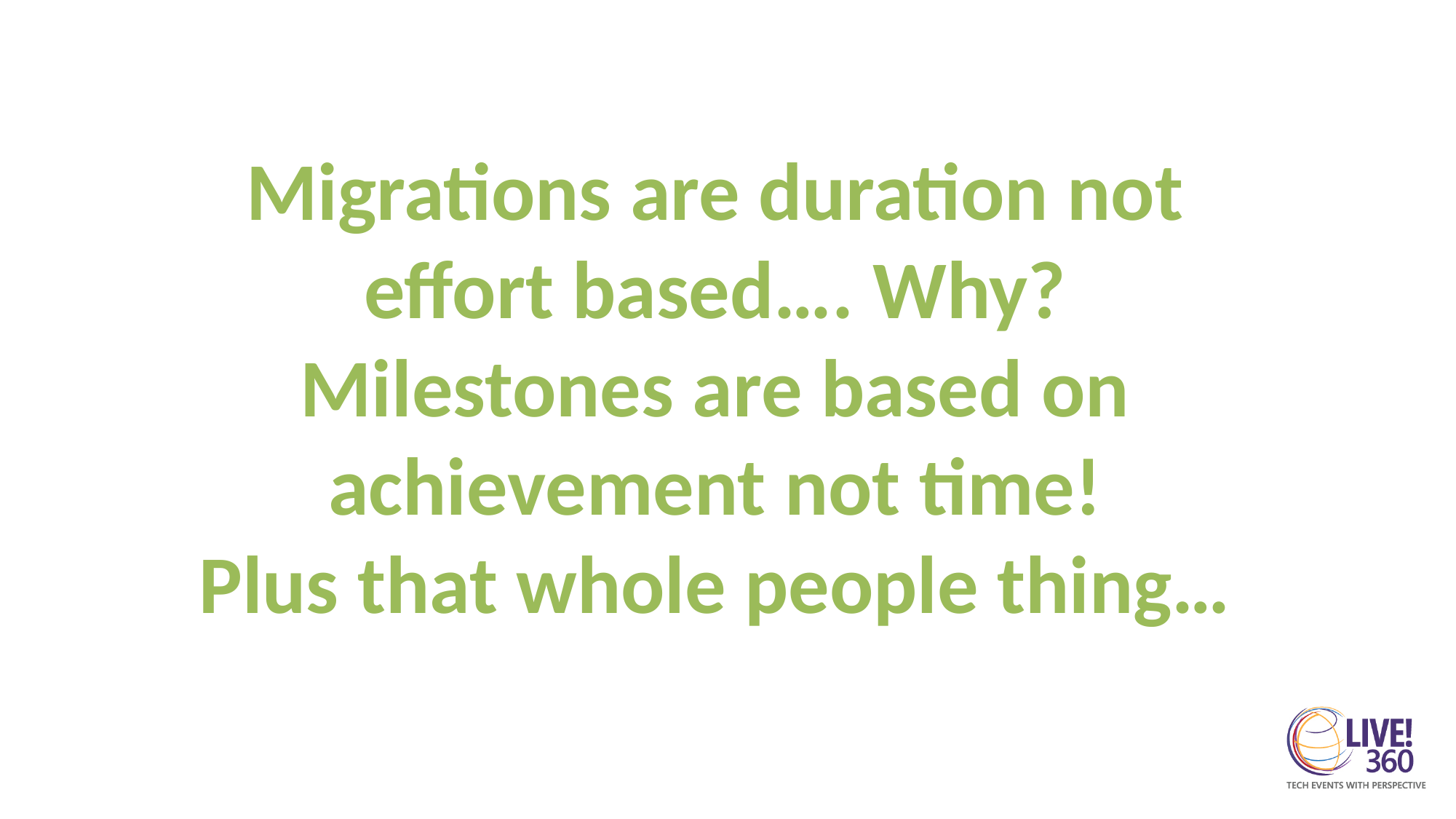

Migrations are duration not effort based…. Why?
Milestones are based on achievement not time!
Plus that whole people thing…